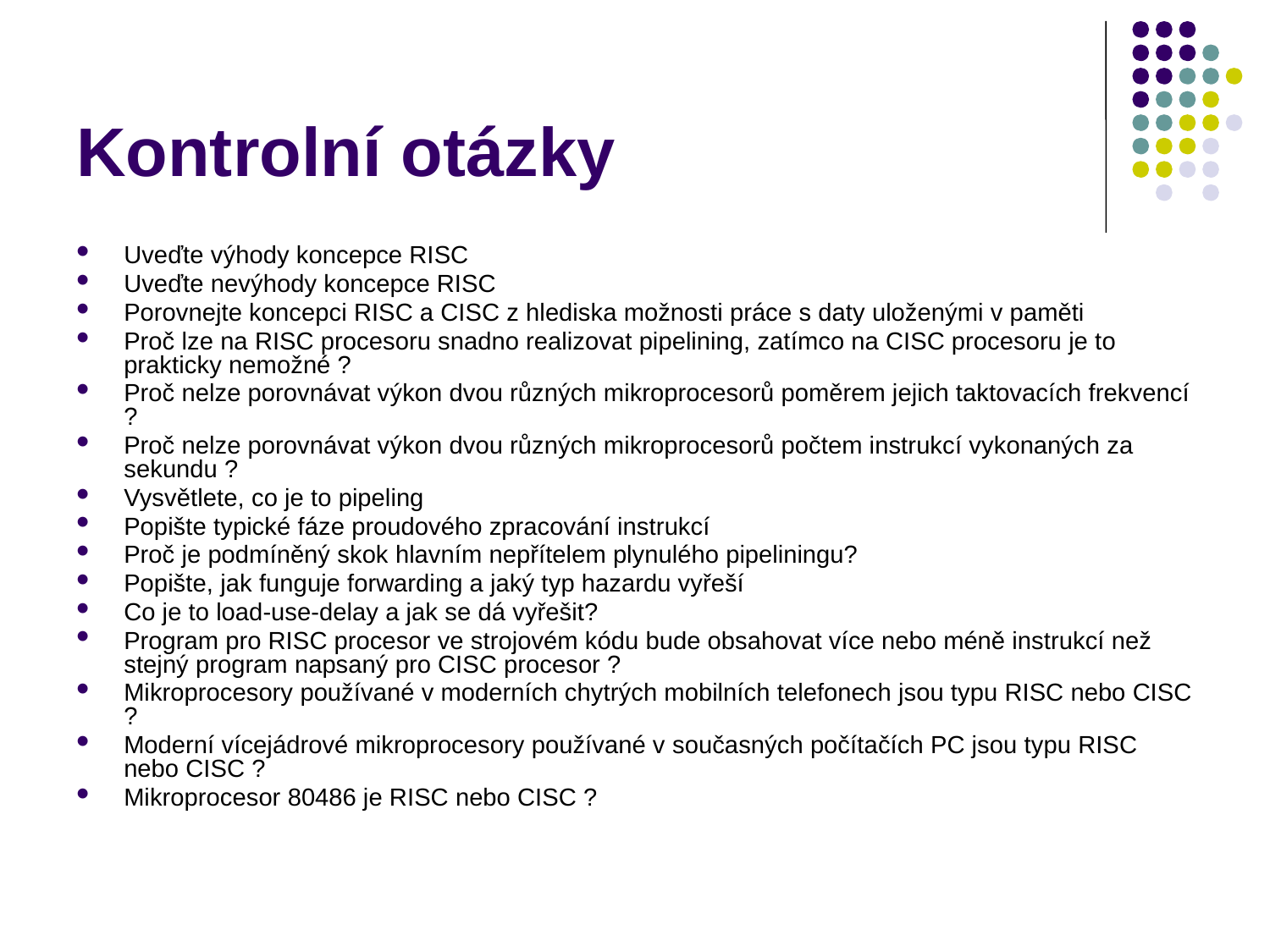

# Kontrolní otázky
Uveďte výhody koncepce RISC
Uveďte nevýhody koncepce RISC
Porovnejte koncepci RISC a CISC z hlediska možnosti práce s daty uloženými v paměti
Proč lze na RISC procesoru snadno realizovat pipelining, zatímco na CISC procesoru je to prakticky nemožné ?
Proč nelze porovnávat výkon dvou různých mikroprocesorů poměrem jejich taktovacích frekvencí ?
Proč nelze porovnávat výkon dvou různých mikroprocesorů počtem instrukcí vykonaných za sekundu ?
Vysvětlete, co je to pipeling
Popište typické fáze proudového zpracování instrukcí
Proč je podmíněný skok hlavním nepřítelem plynulého pipeliningu?
Popište, jak funguje forwarding a jaký typ hazardu vyřeší
Co je to load-use-delay a jak se dá vyřešit?
Program pro RISC procesor ve strojovém kódu bude obsahovat více nebo méně instrukcí než stejný program napsaný pro CISC procesor ?
Mikroprocesory používané v moderních chytrých mobilních telefonech jsou typu RISC nebo CISC ?
Moderní vícejádrové mikroprocesory používané v současných počítačích PC jsou typu RISC nebo CISC ?
Mikroprocesor 80486 je RISC nebo CISC ?